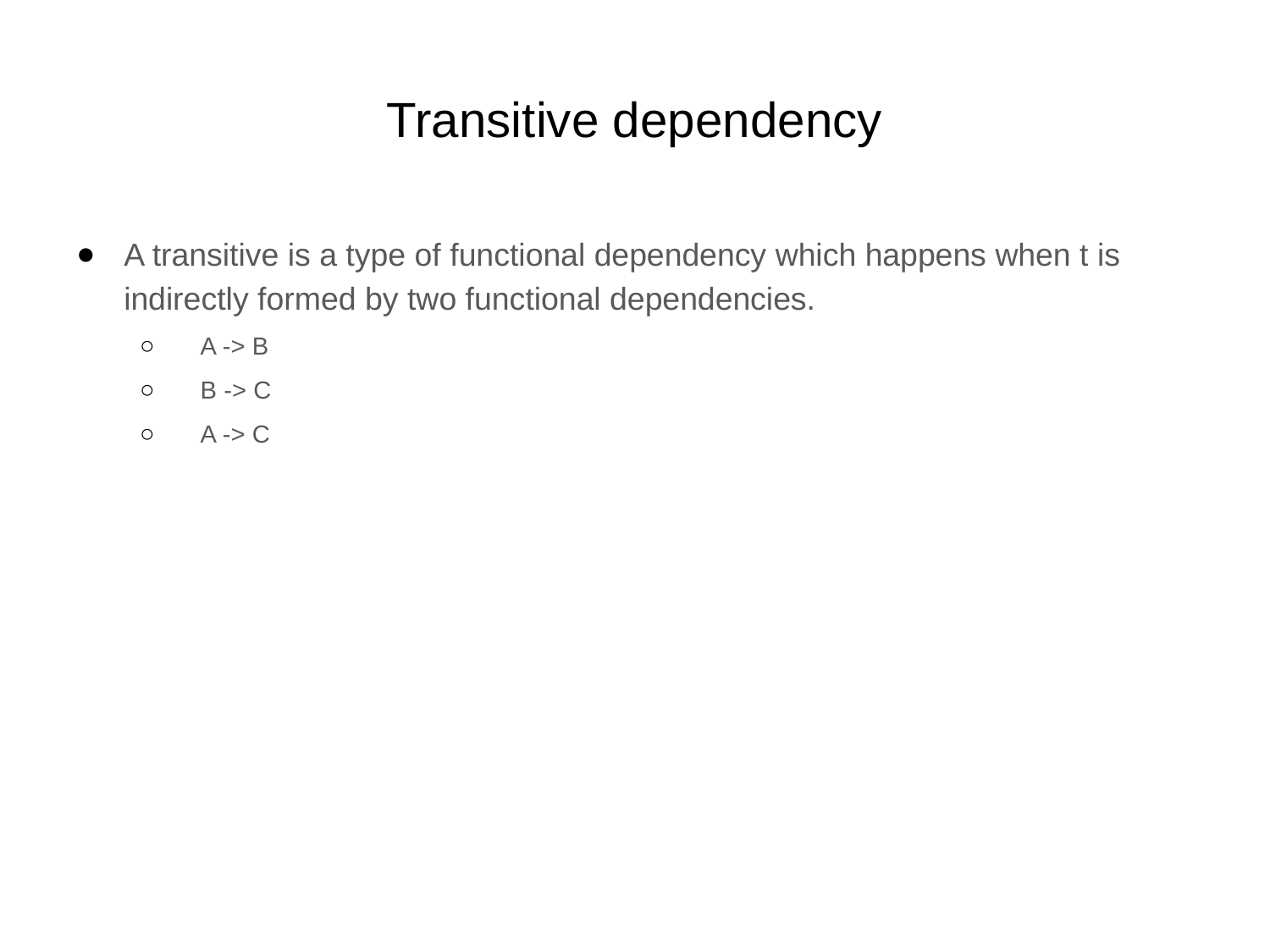

# Transitive dependency
A transitive is a type of functional dependency which happens when t is indirectly formed by two functional dependencies.
   A -> B
   B -> C
   A -> C